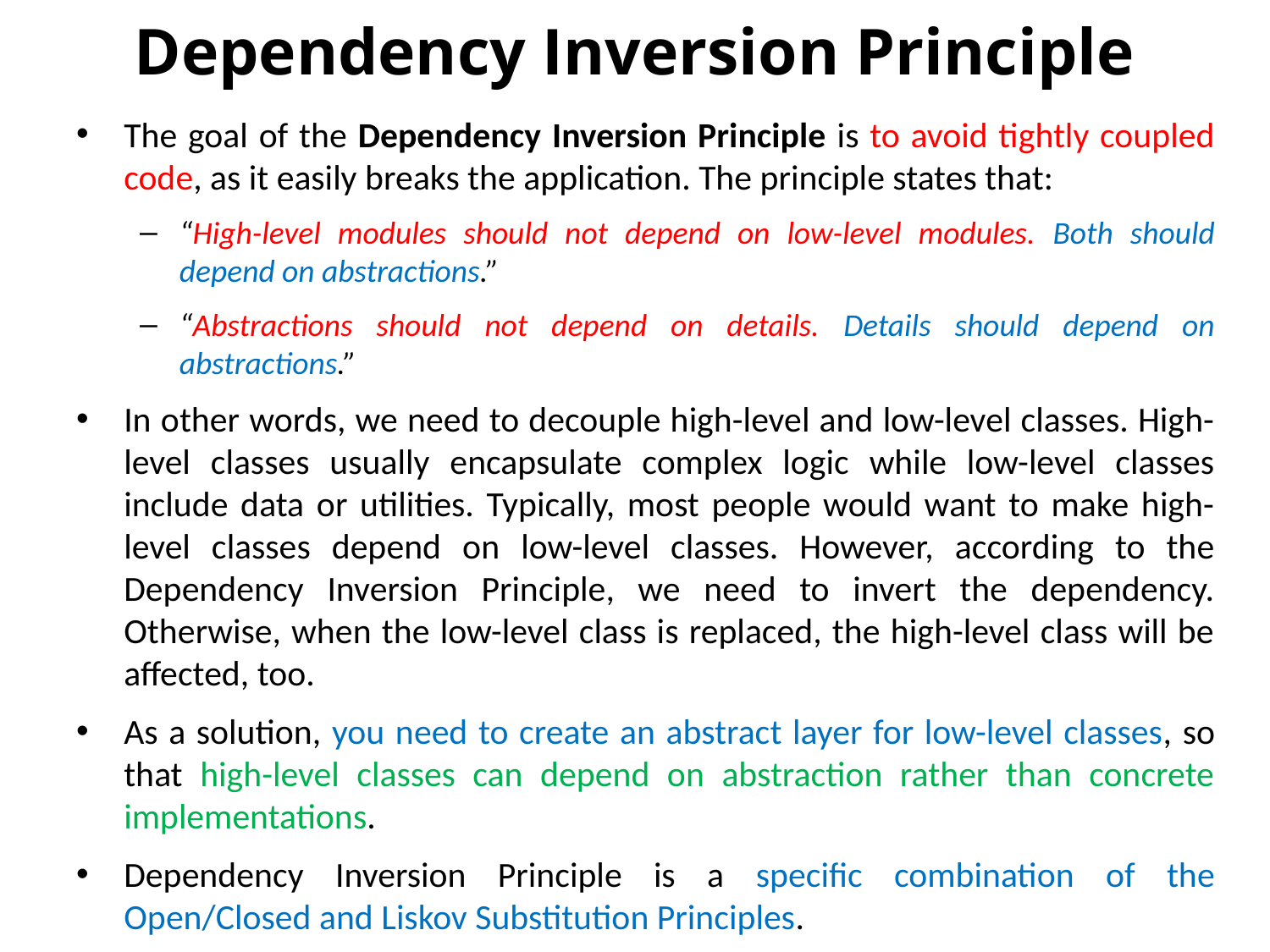

# Dependency Inversion Principle
The goal of the Dependency Inversion Principle is to avoid tightly coupled code, as it easily breaks the application. The principle states that:
“High-level modules should not depend on low-level modules. Both should depend on abstractions.”
“Abstractions should not depend on details. Details should depend on abstractions.”
In other words, we need to decouple high-level and low-level classes. High-level classes usually encapsulate complex logic while low-level classes include data or utilities. Typically, most people would want to make high-level classes depend on low-level classes. However, according to the Dependency Inversion Principle, we need to invert the dependency. Otherwise, when the low-level class is replaced, the high-level class will be affected, too.
As a solution, you need to create an abstract layer for low-level classes, so that high-level classes can depend on abstraction rather than concrete implementations.
Dependency Inversion Principle is a specific combination of the Open/Closed and Liskov Substitution Principles.